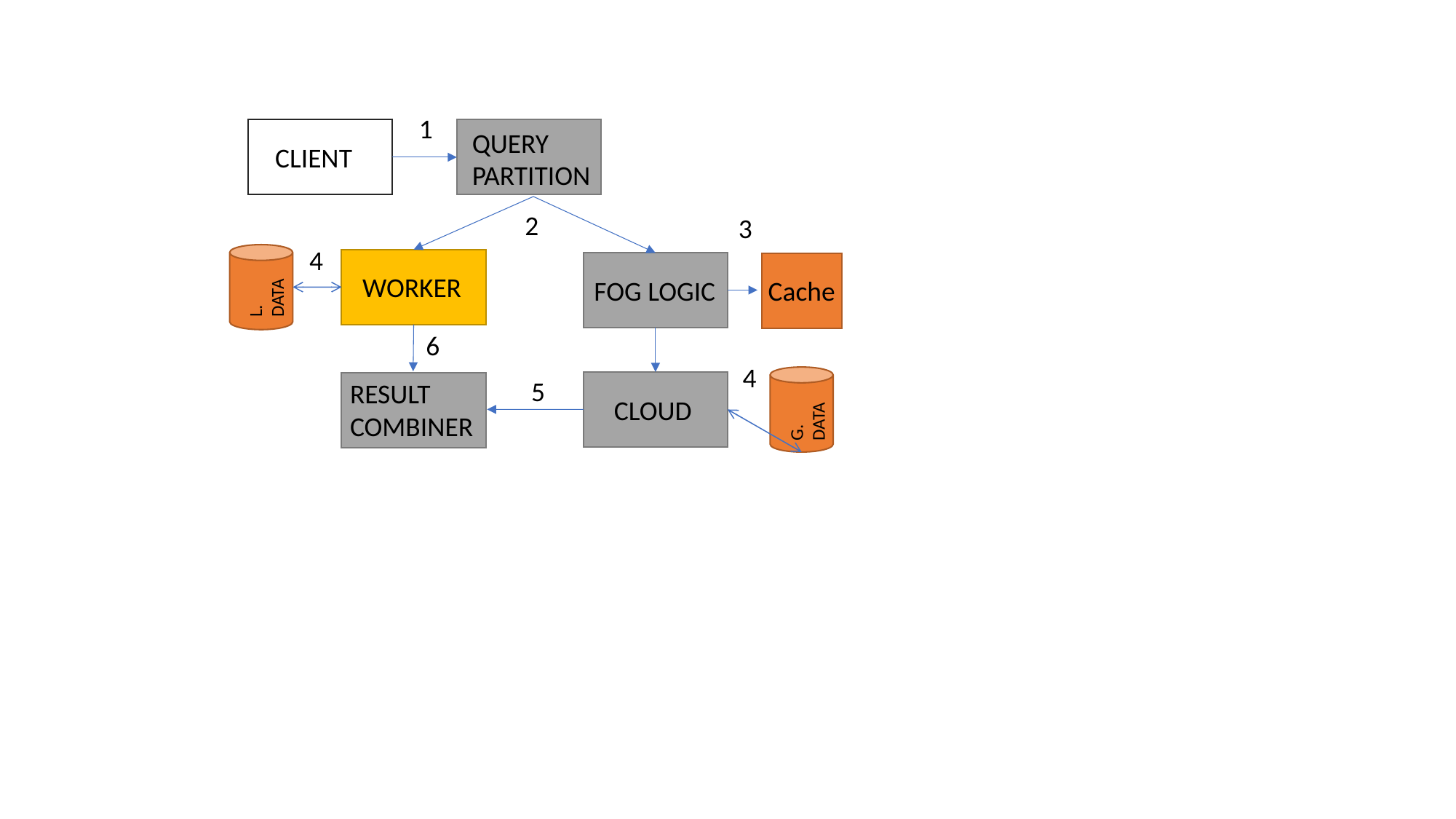

1

QUERY PARTITION
CLIENT
2
3
4

L. DATA
WORKER
FOG LOGIC
Cache
6
4

5
RESULT COMBINER

G. DATA
CLOUD